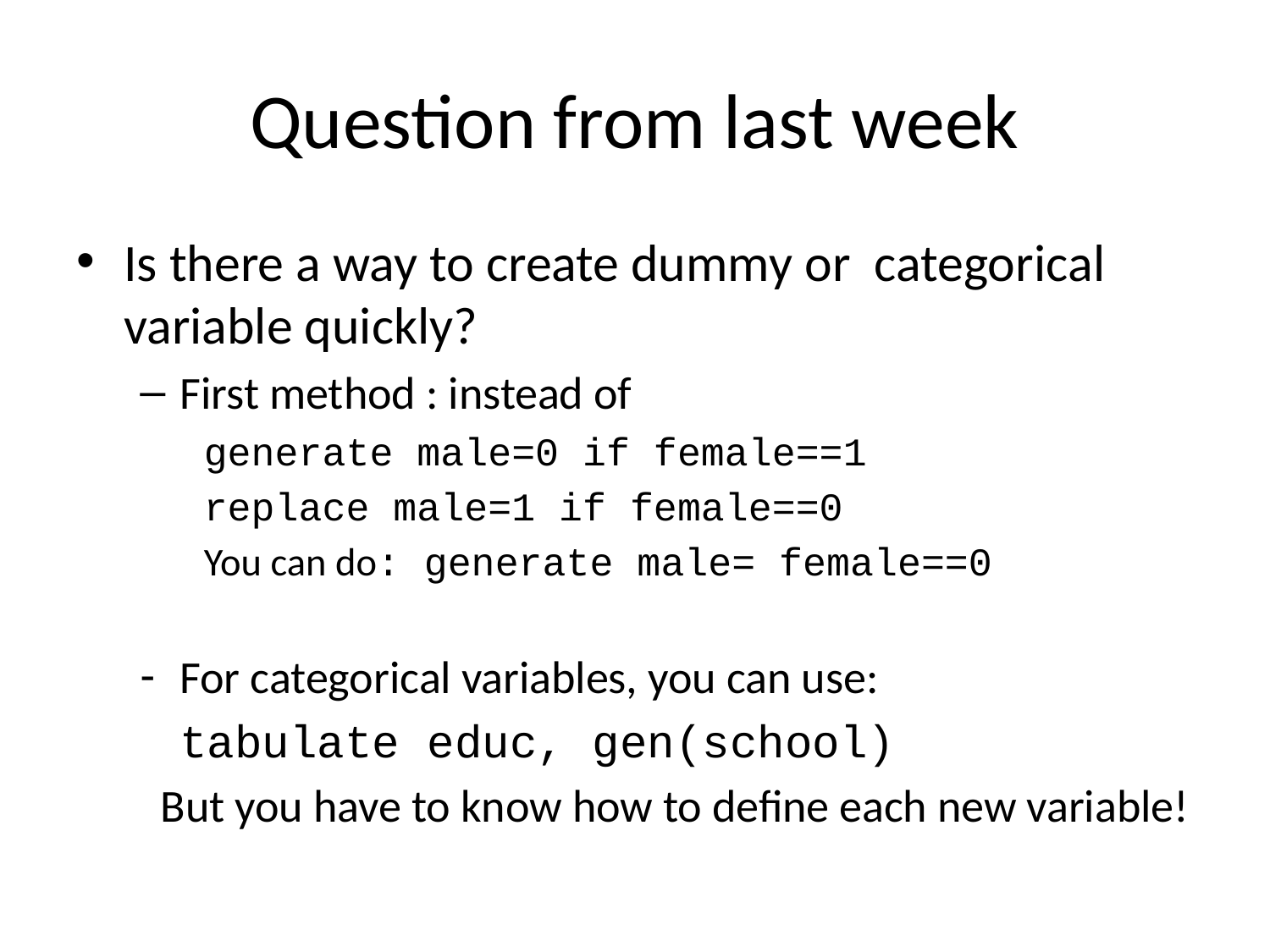

# Question from last week
Is there a way to create dummy or  categorical variable quickly?
First method : instead of
generate male=0 if female==1
replace male=1 if female==0
You can do: generate male= female==0

For categorical variables, you can use:
	tabulate educ, gen(school)
  But you have to know how to define each new variable!